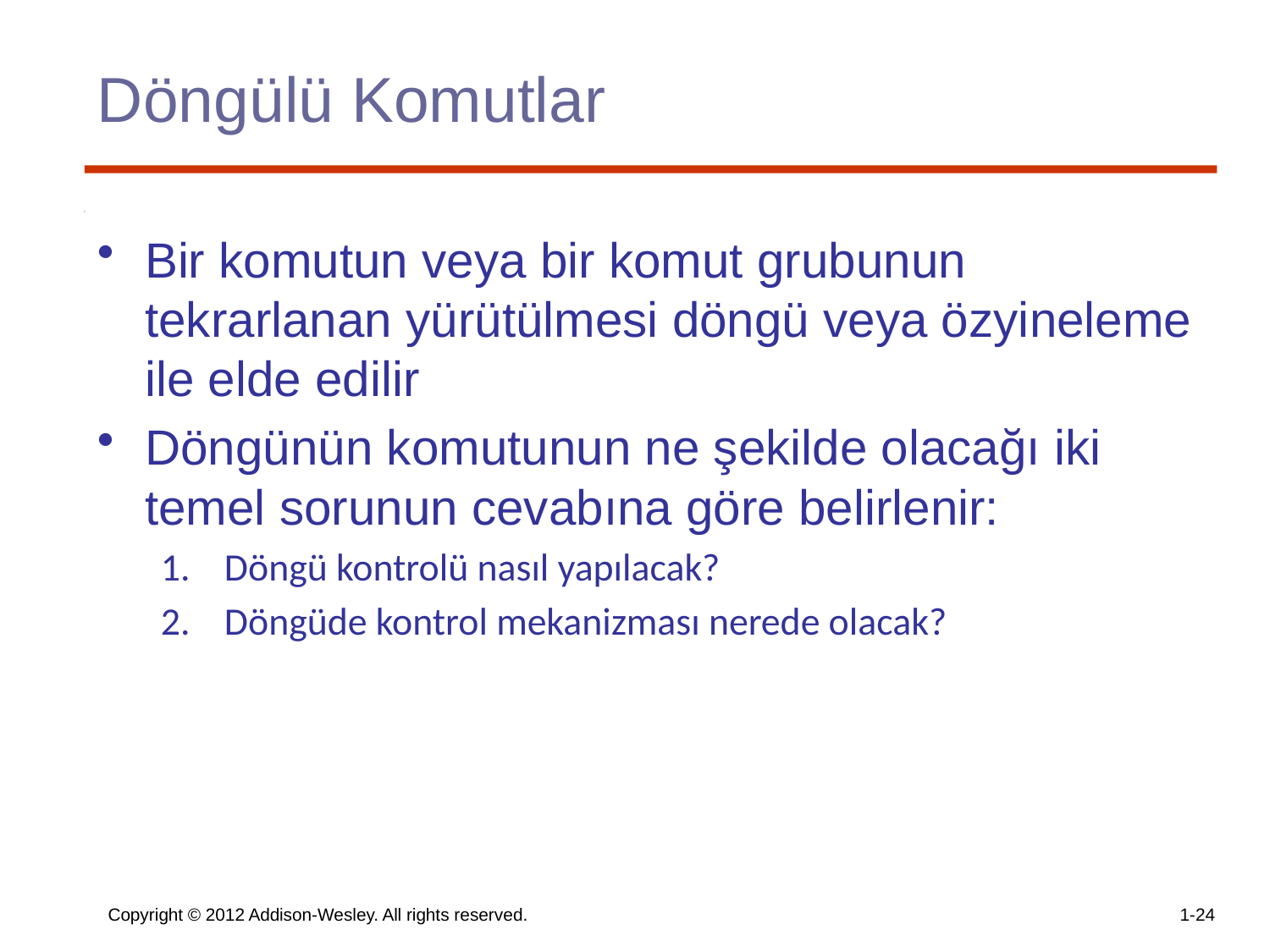

# Döngülü Komutlar
Bir komutun veya bir komut grubunun tekrarlanan yürütülmesi döngü veya özyineleme ile elde edilir
Döngünün komutunun ne şekilde olacağı iki temel sorunun cevabına göre belirlenir:
Döngü kontrolü nasıl yapılacak?
Döngüde kontrol mekanizması nerede olacak?
Copyright © 2012 Addison-Wesley. All rights reserved.
1-24